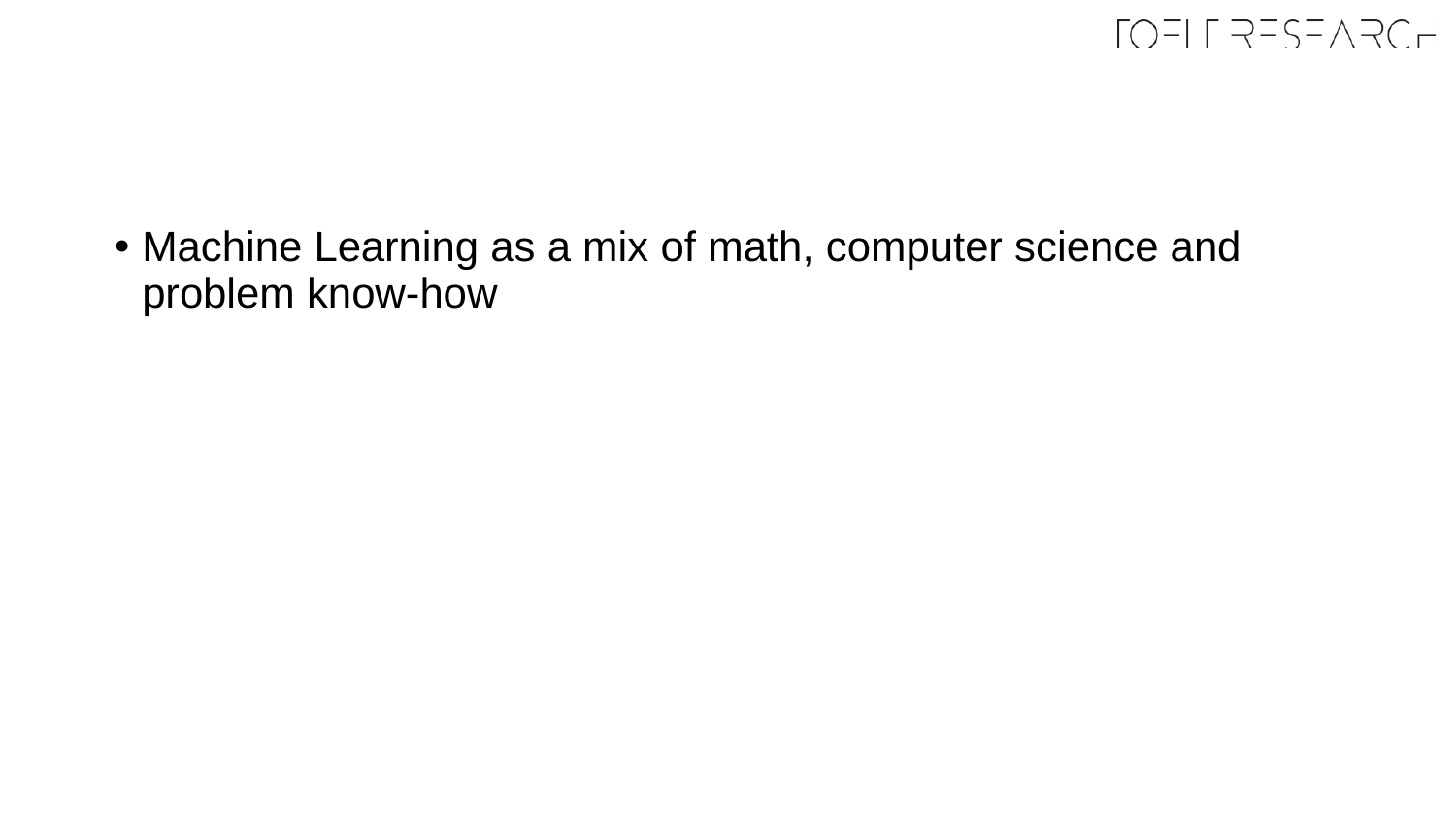

#
Machine Learning as a mix of math, computer science and problem know-how